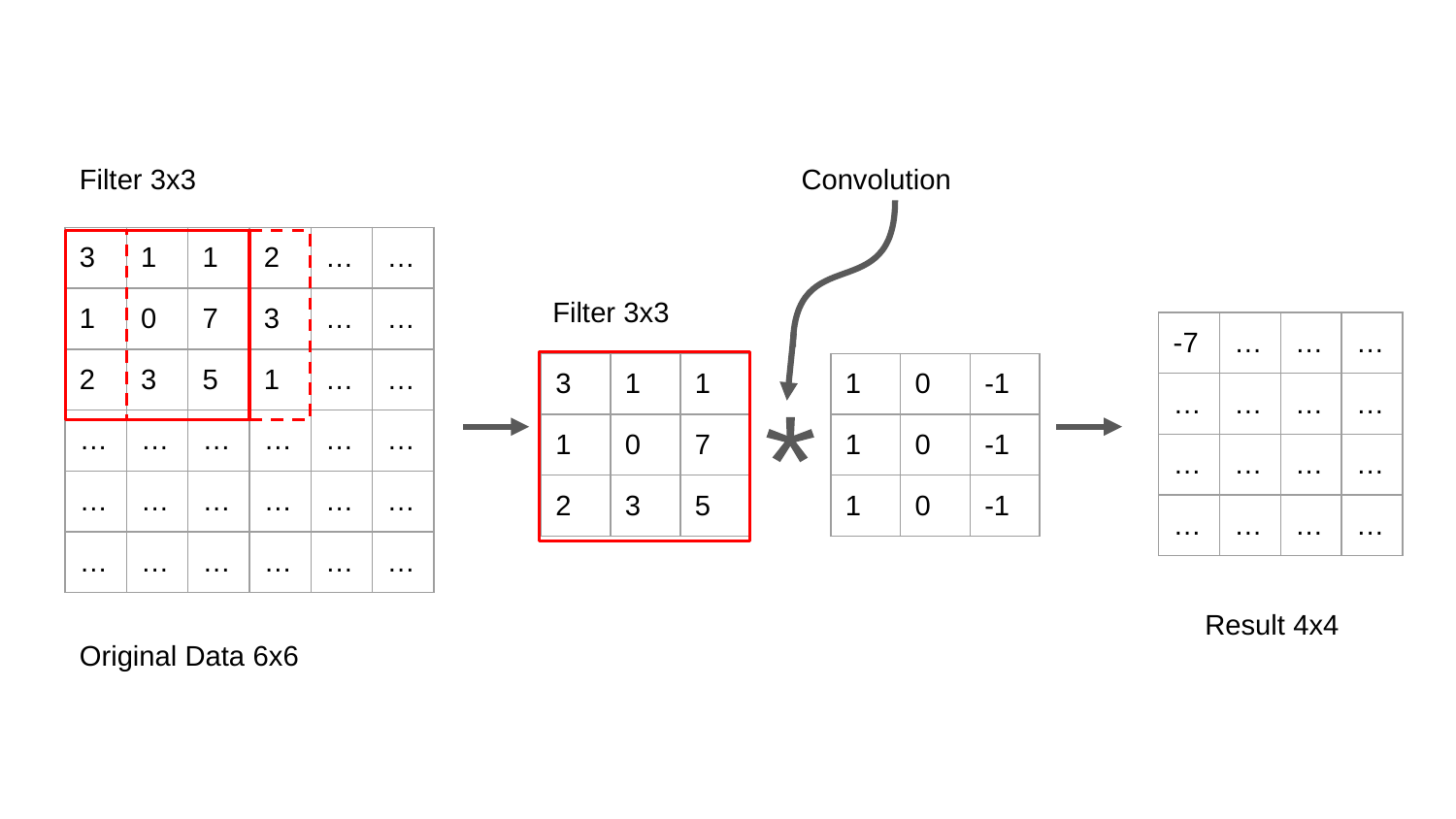

Filter 3x3
Convolution
| 3 | 1 | 1 | 2 | … | … |
| --- | --- | --- | --- | --- | --- |
| 1 | 0 | 7 | 3 | … | … |
| 2 | 3 | 5 | 1 | … | … |
| … | … | … | … | … | … |
| … | … | … | … | … | … |
| … | … | … | … | … | … |

Filter 3x3
| -7 | … | … | … |
| --- | --- | --- | --- |
| … | … | … | … |
| … | … | … | … |
| … | … | … | … |

| 3 | 1 | 1 |
| --- | --- | --- |
| 1 | 0 | 7 |
| 2 | 3 | 5 |
| 1 | 0 | -1 |
| --- | --- | --- |
| 1 | 0 | -1 |
| 1 | 0 | -1 |
*
Result 4x4
Original Data 6x6